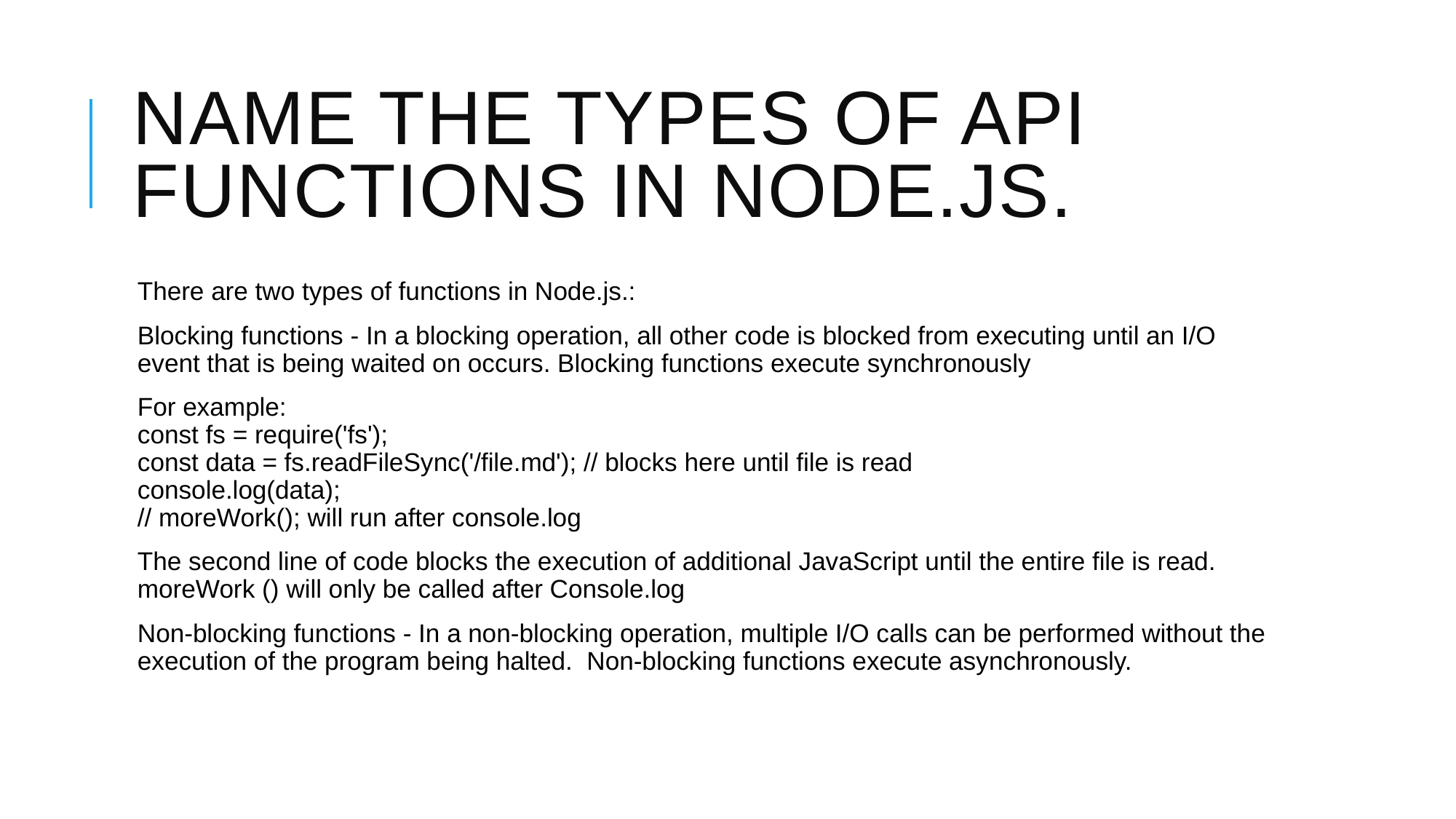

# Name the types of API functions in Node.js.
There are two types of functions in Node.js.:
Blocking functions - In a blocking operation, all other code is blocked from executing until an I/O event that is being waited on occurs. Blocking functions execute synchronously
For example:
const fs = require('fs');
const data = fs.readFileSync('/file.md'); // blocks here until file is read
console.log(data);
// moreWork(); will run after console.log
The second line of code blocks the execution of additional JavaScript until the entire file is read. moreWork () will only be called after Console.log
Non-blocking functions - In a non-blocking operation, multiple I/O calls can be performed without the execution of the program being halted.  Non-blocking functions execute asynchronously.